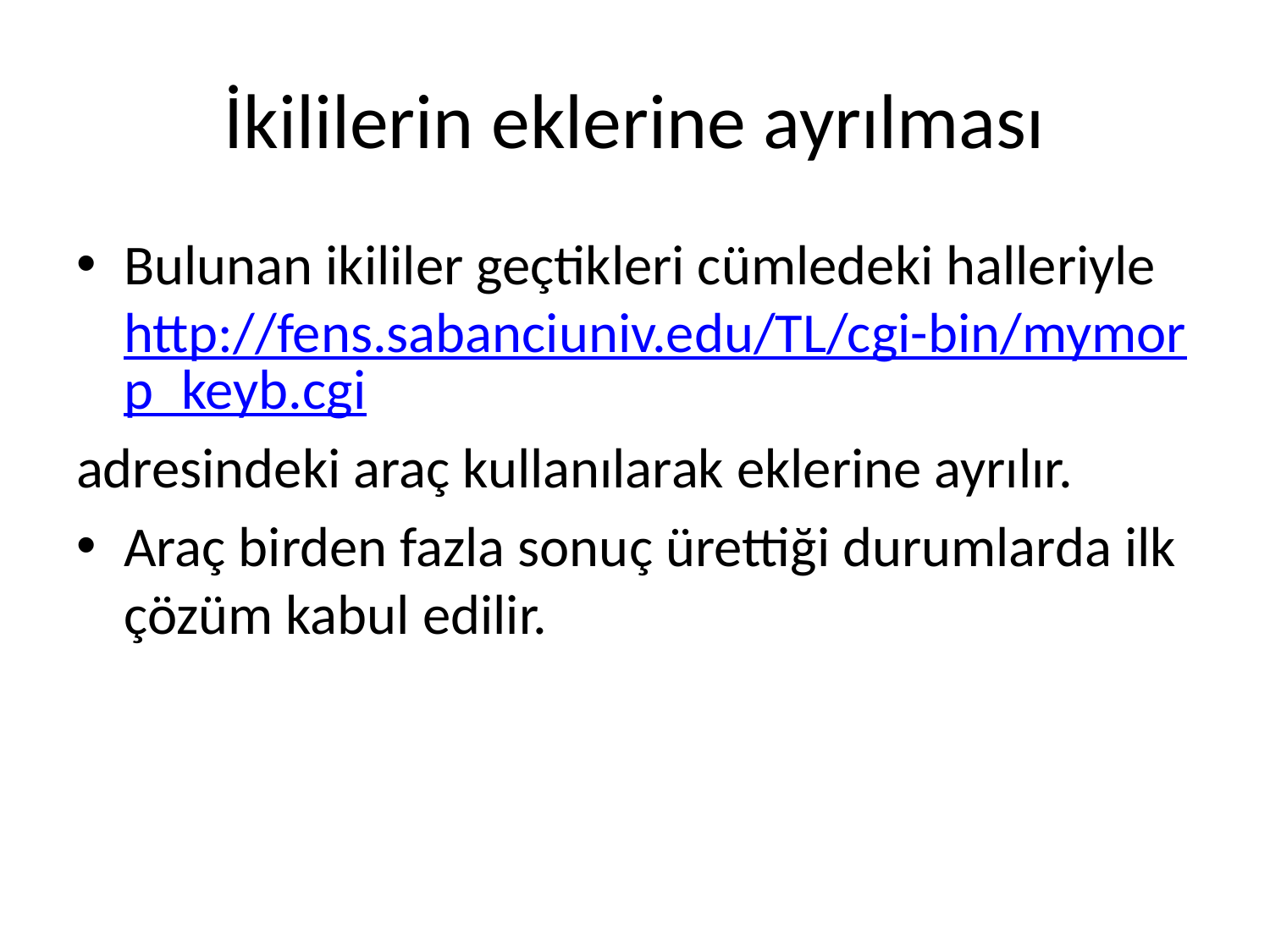

# İkililerin eklerine ayrılması
Bulunan ikililer geçtikleri cümledeki halleriyle http://fens.sabanciuniv.edu/TL/cgi-bin/mymorp_keyb.cgi
adresindeki araç kullanılarak eklerine ayrılır.
Araç birden fazla sonuç ürettiği durumlarda ilk çözüm kabul edilir.